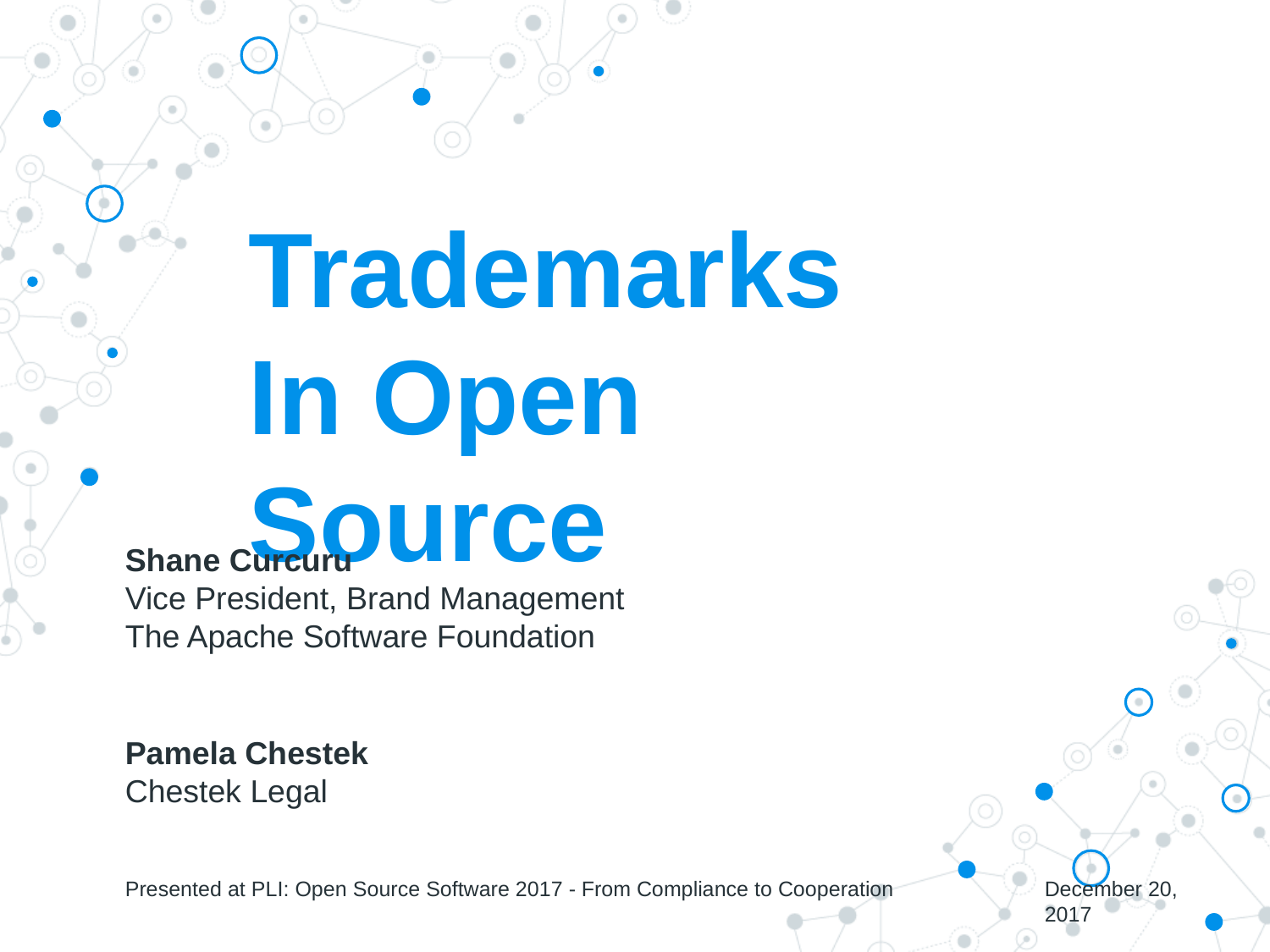

# Trademarks In Open Source
Shane Curcuru
Vice President, Brand Management
The Apache Software Foundation
Pamela Chestek
Chestek Legal
Presented at PLI: Open Source Software 2017 - From Compliance to Cooperation
December 20, 2017